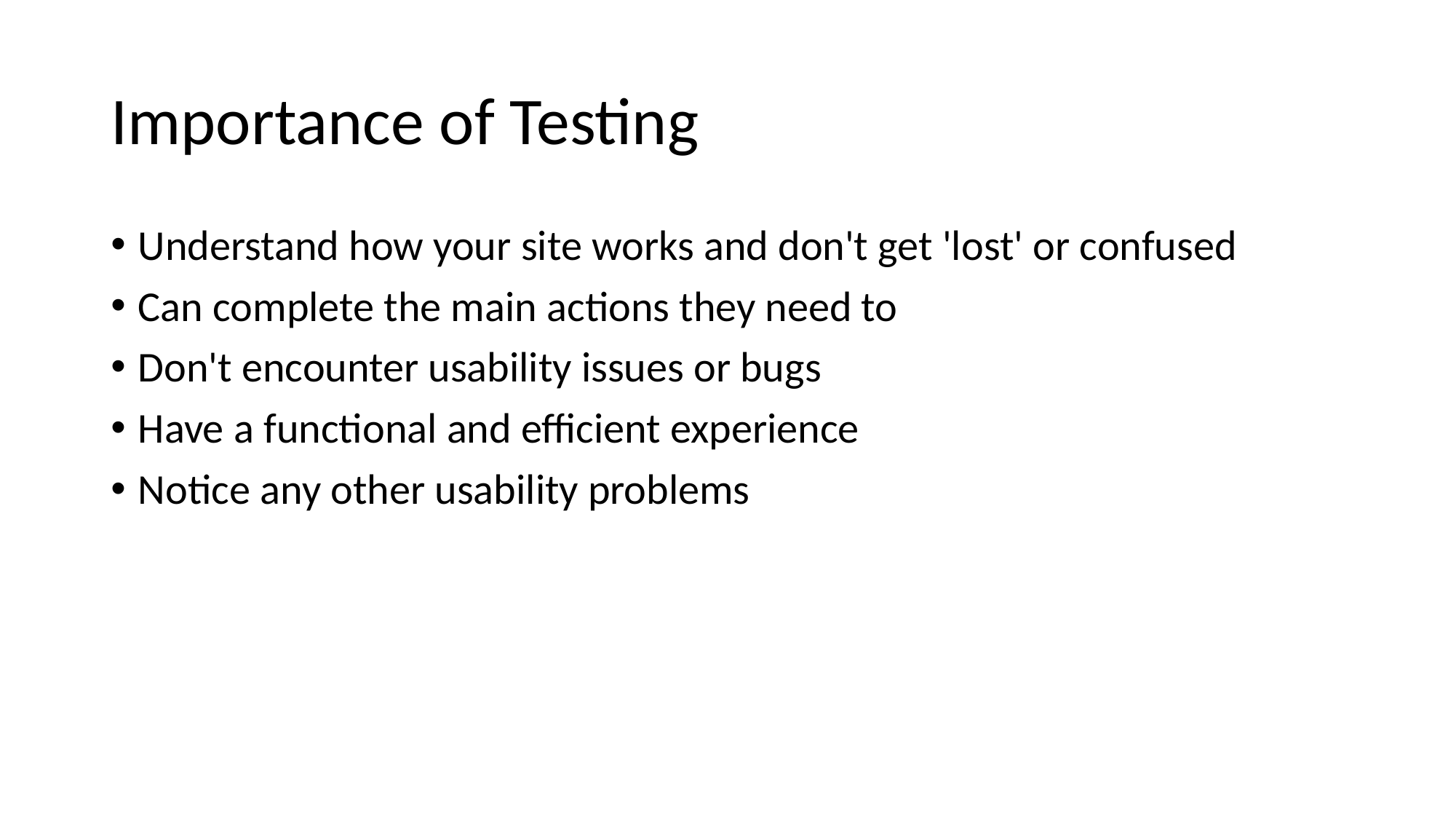

# Importance of Testing
Understand how your site works and don't get 'lost' or confused
Can complete the main actions they need to
Don't encounter usability issues or bugs
Have a functional and efficient experience
Notice any other usability problems